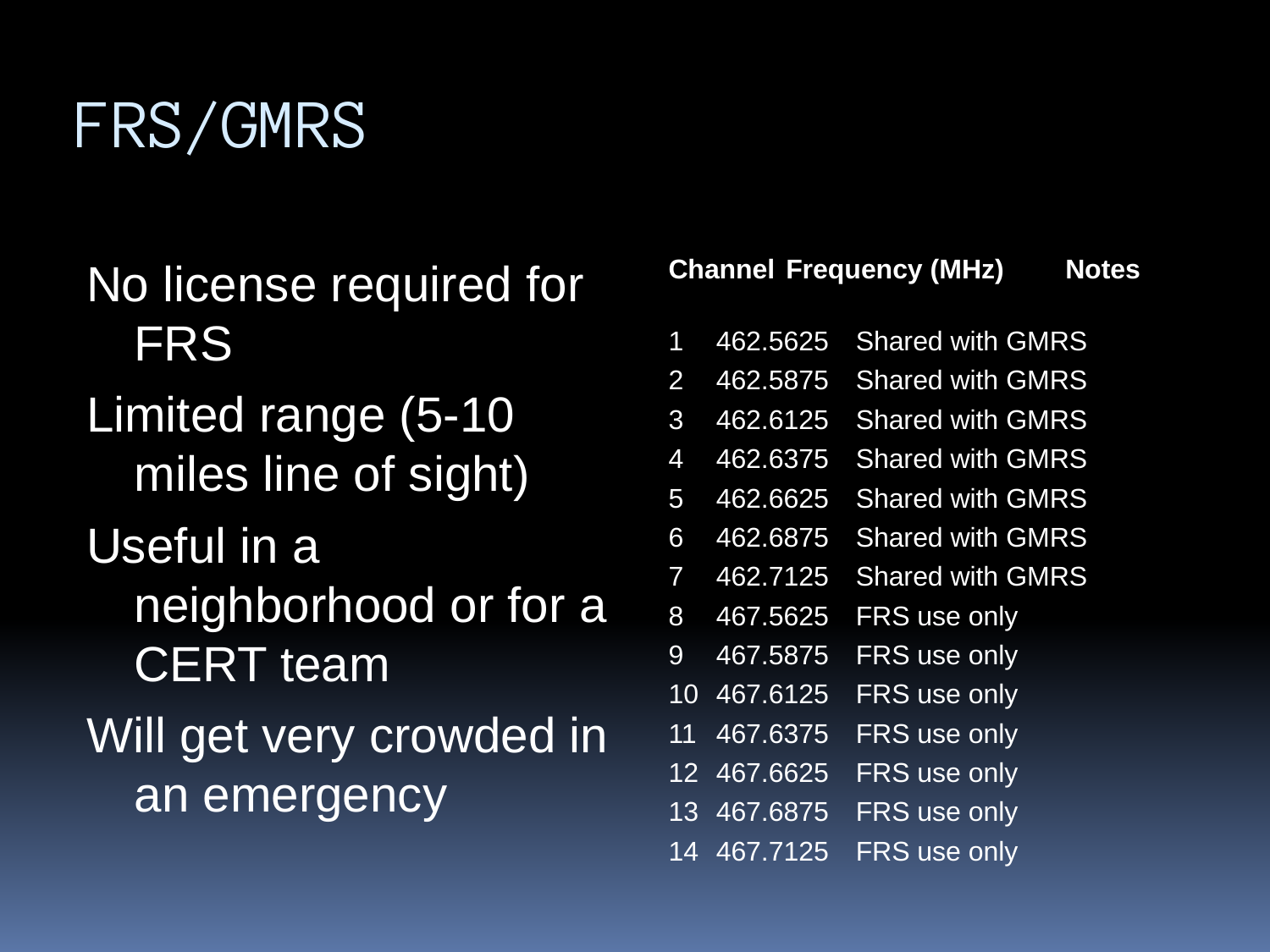

# FRS/GMRS
No license required for FRS
Limited range (5-10 miles line of sight)
Useful in a neighborhood or for a CERT team
Will get very crowded in an emergency
Channel	Frequency (MHz)	Notes
1	462.5625	Shared with GMRS
2	462.5875	Shared with GMRS
3	462.6125	Shared with GMRS
4	462.6375	Shared with GMRS
5	462.6625	Shared with GMRS
6	462.6875	Shared with GMRS
7	462.7125	Shared with GMRS
8	467.5625	FRS use only
9	467.5875	FRS use only
10	467.6125	FRS use only
11	467.6375	FRS use only
12	467.6625	FRS use only
13	467.6875	FRS use only
14	467.7125	FRS use only